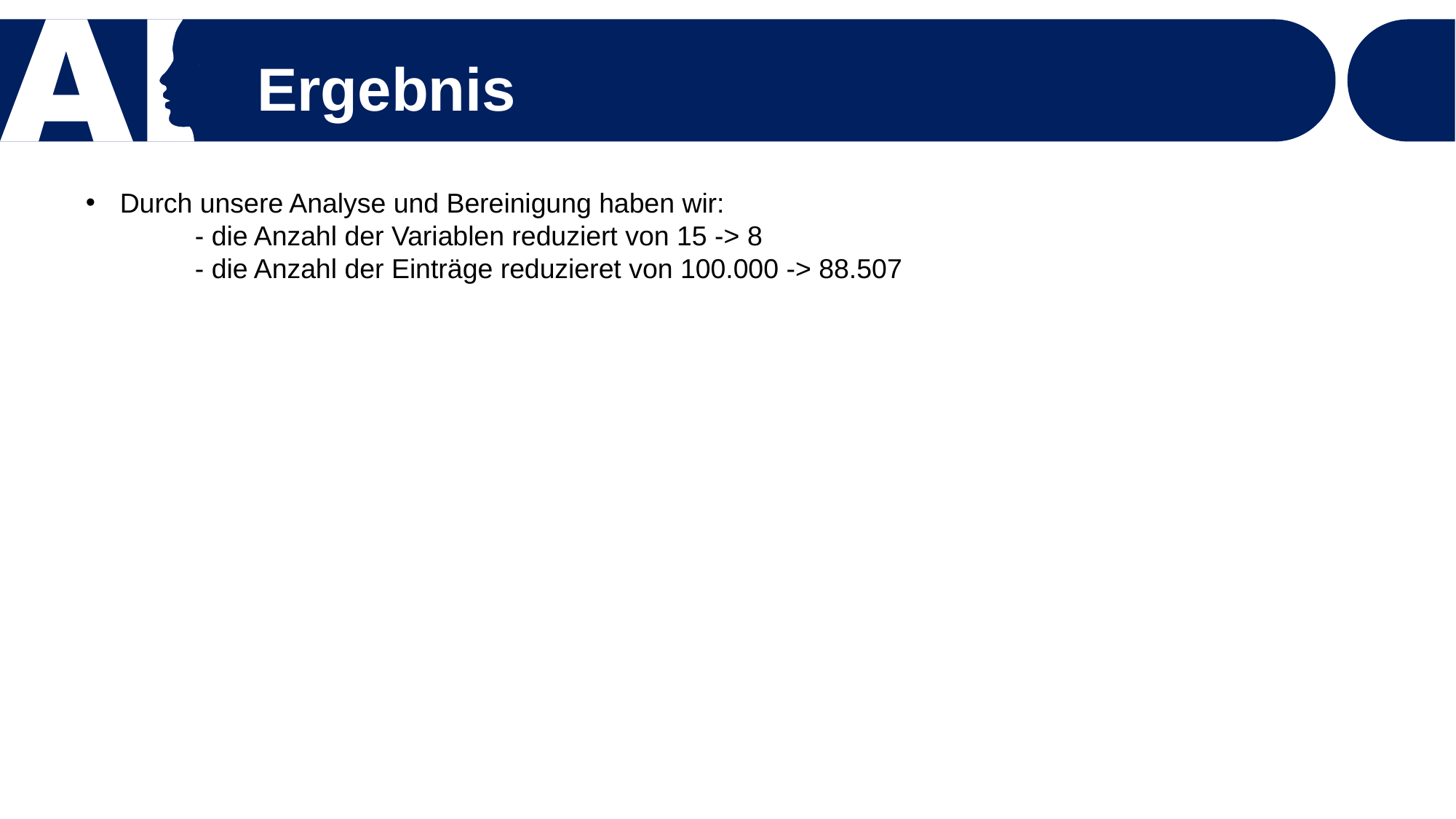

# Ergebnis
Durch unsere Analyse und Bereinigung haben wir:
	- die Anzahl der Variablen reduziert von 15 -> 8
	- die Anzahl der Einträge reduzieret von 100.000 -> 88.507